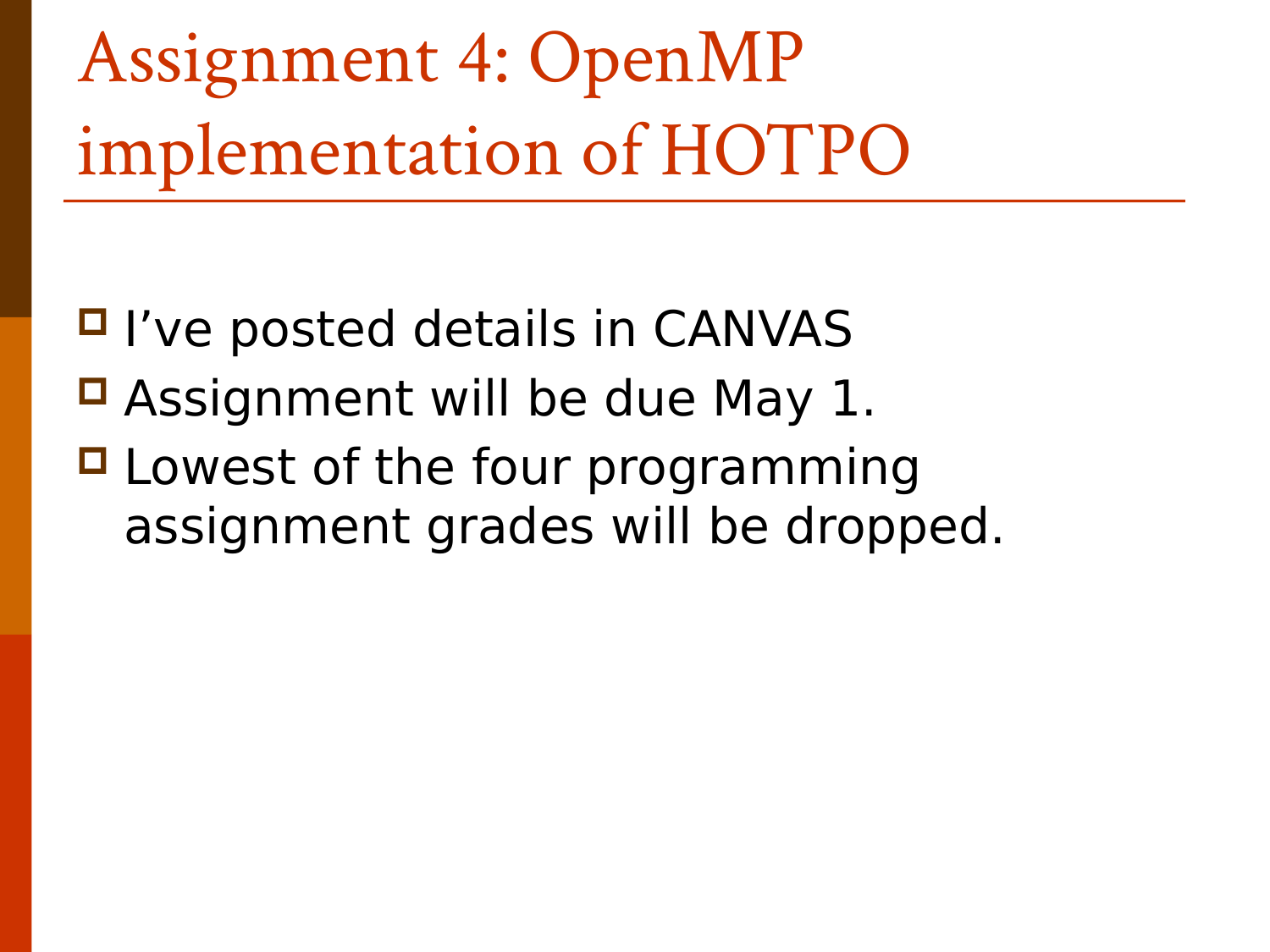

# Assignment 4: OpenMP implementation of HOTPO

I’ve posted details in CANVAS
Assignment will be due May 1.
Lowest of the four programming assignment grades will be dropped.